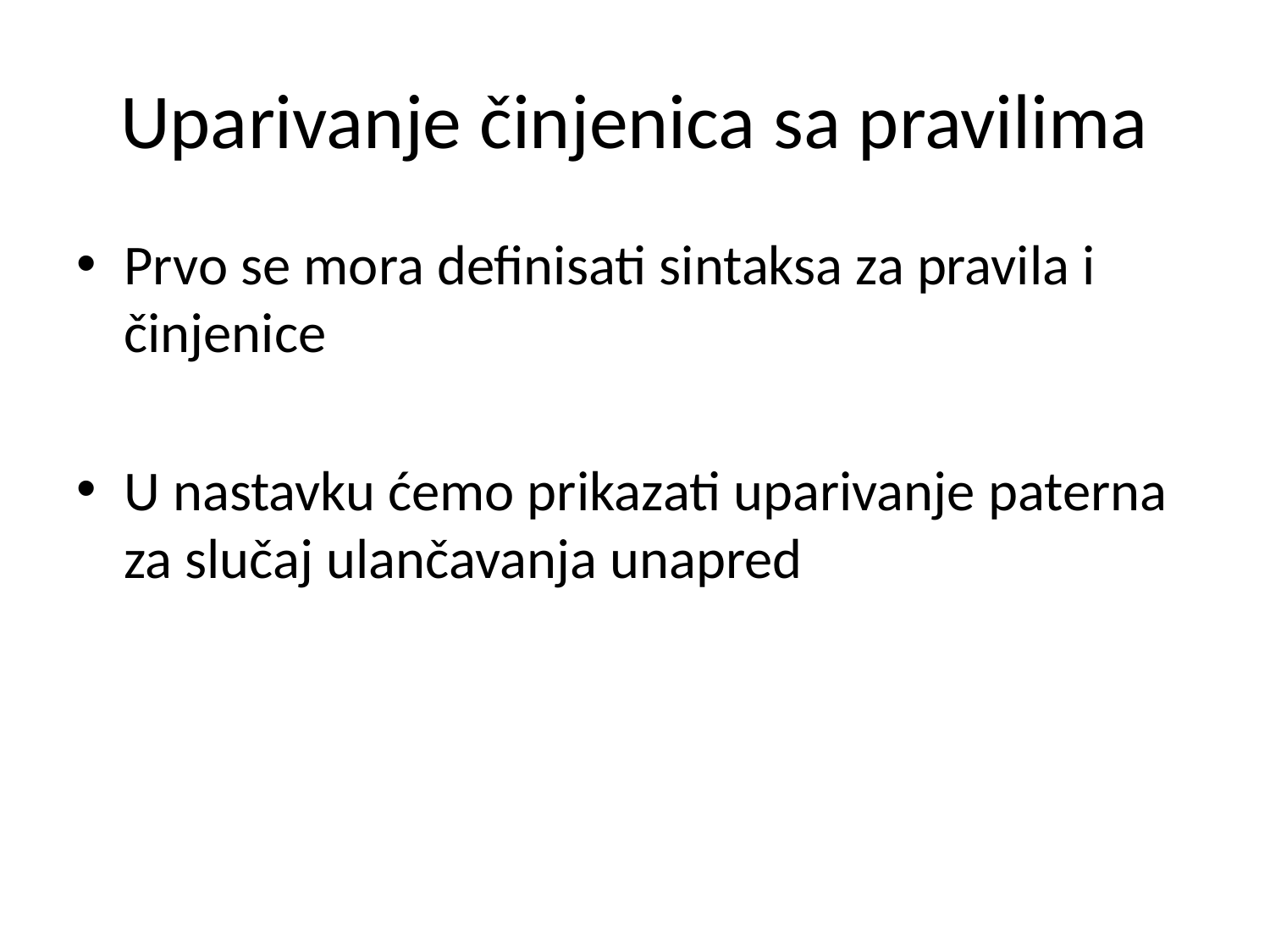

# Uparivanje činjenica sa pravilima
Prvo se mora definisati sintaksa za pravila i činjenice

U nastavku ćemo prikazati uparivanje paterna za slučaj ulančavanja unapred